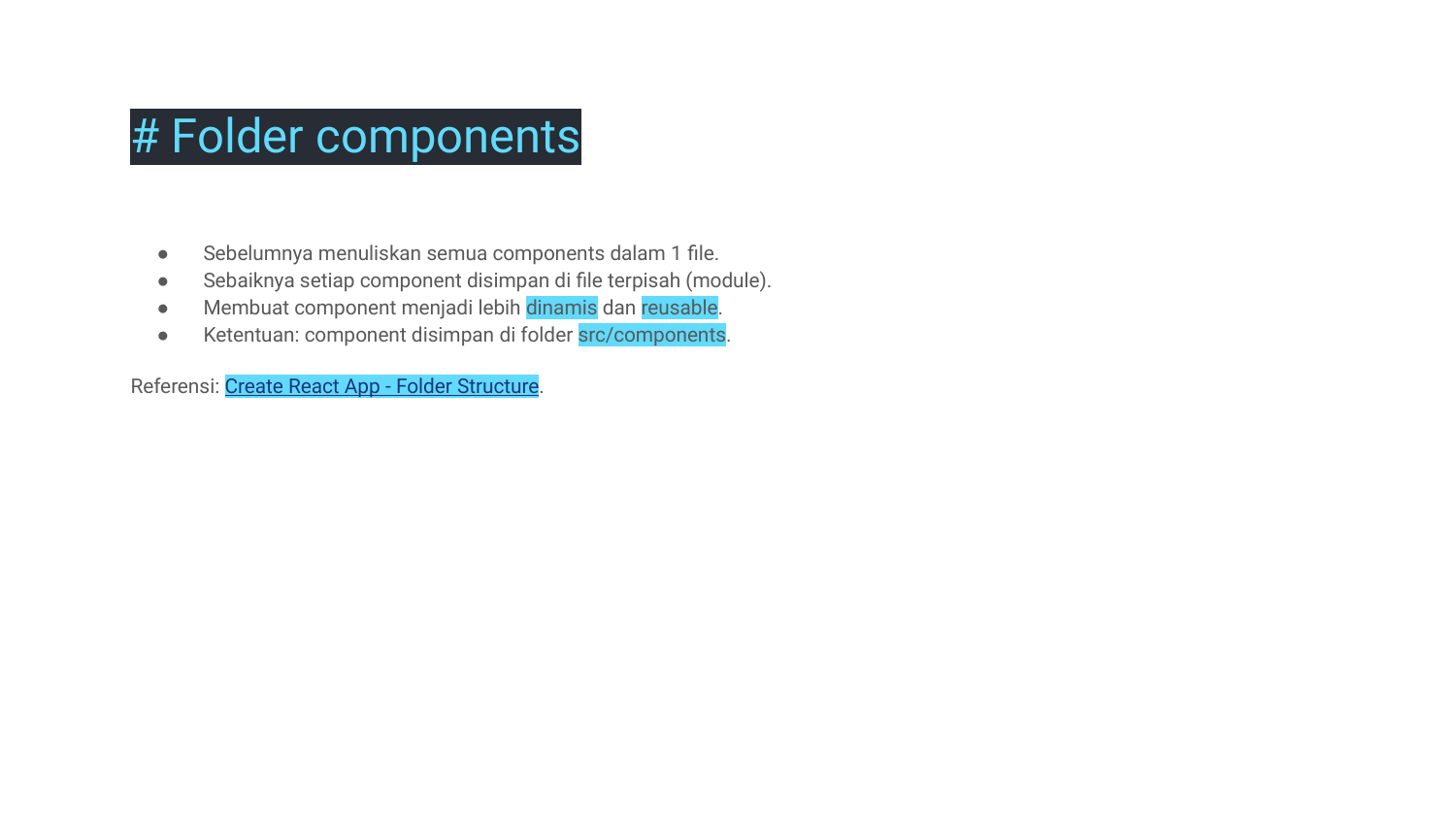

# Folder components
Sebelumnya menuliskan semua components dalam 1 file.
Sebaiknya setiap component disimpan di file terpisah (module).
Membuat component menjadi lebih dinamis dan reusable.
Ketentuan: component disimpan di folder src/components.
Referensi: Create React App - Folder Structure.